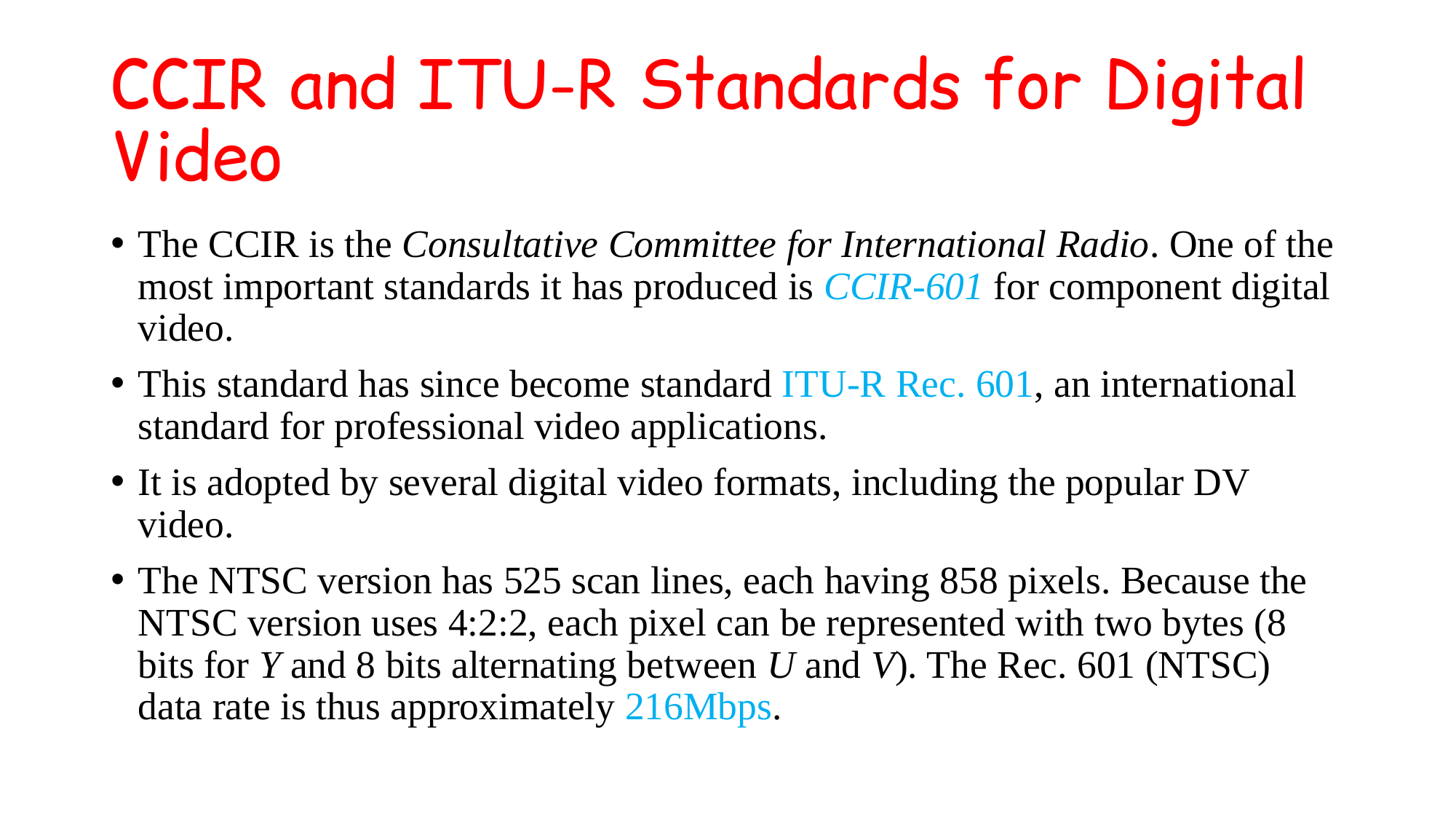

# CCIR and ITU-R Standards for Digital Video
The CCIR is the Consultative Committee for International Radio. One of the most important standards it has produced is CCIR-601 for component digital video.
This standard has since become standard ITU-R Rec. 601, an international standard for professional video applications.
It is adopted by several digital video formats, including the popular DV video.
The NTSC version has 525 scan lines, each having 858 pixels. Because the NTSC version uses 4:2:2, each pixel can be represented with two bytes (8 bits for Y and 8 bits alternating between U and V). The Rec. 601 (NTSC) data rate is thus approximately 216Mbps.